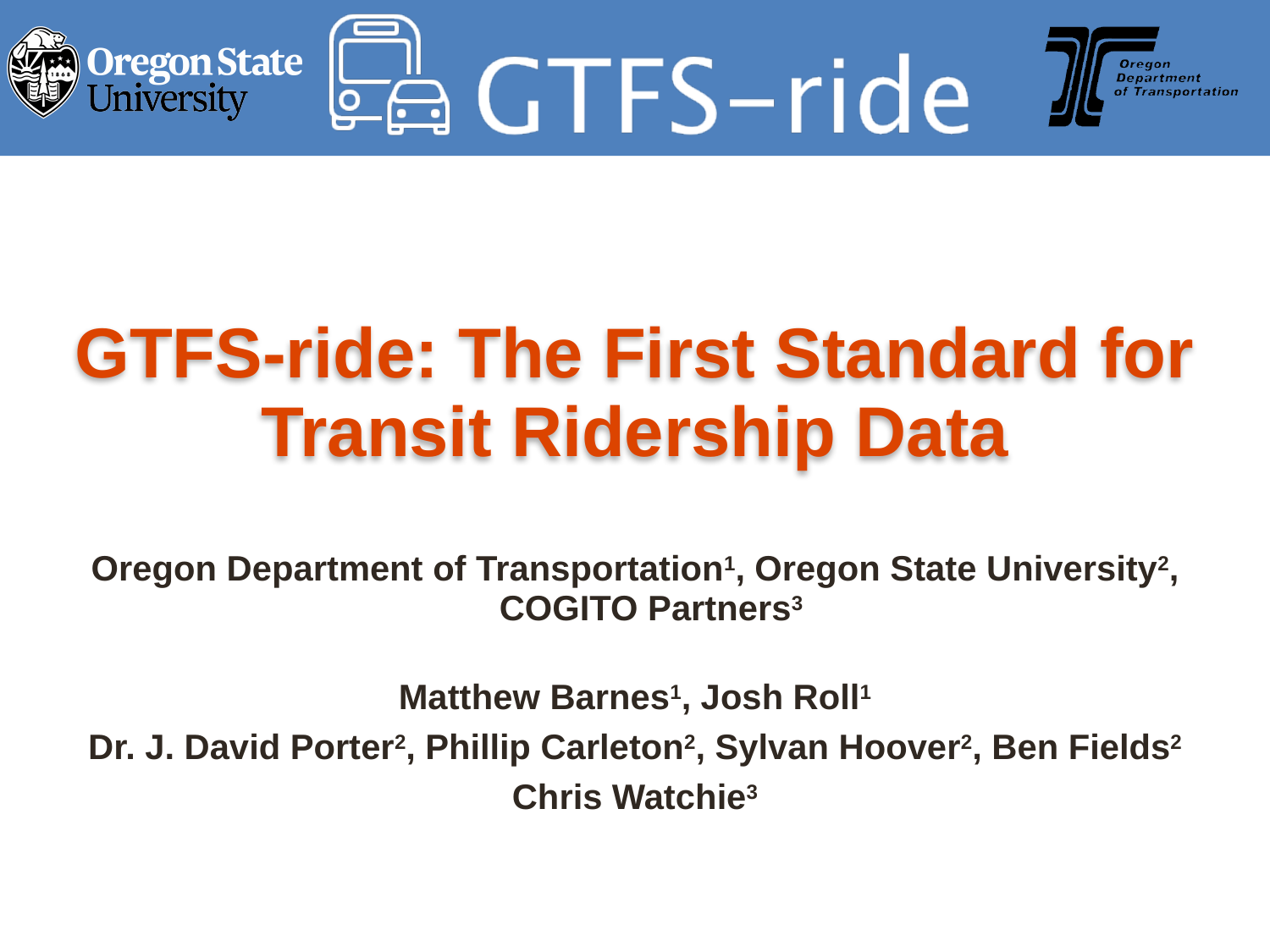

GTFS-ride: The First Standard for Transit Ridership Data
Oregon Department of Transportation1, Oregon State University2, COGITO Partners3

Matthew Barnes1, Josh Roll1
Dr. J. David Porter2, Phillip Carleton2, Sylvan Hoover2, Ben Fields2
Chris Watchie3